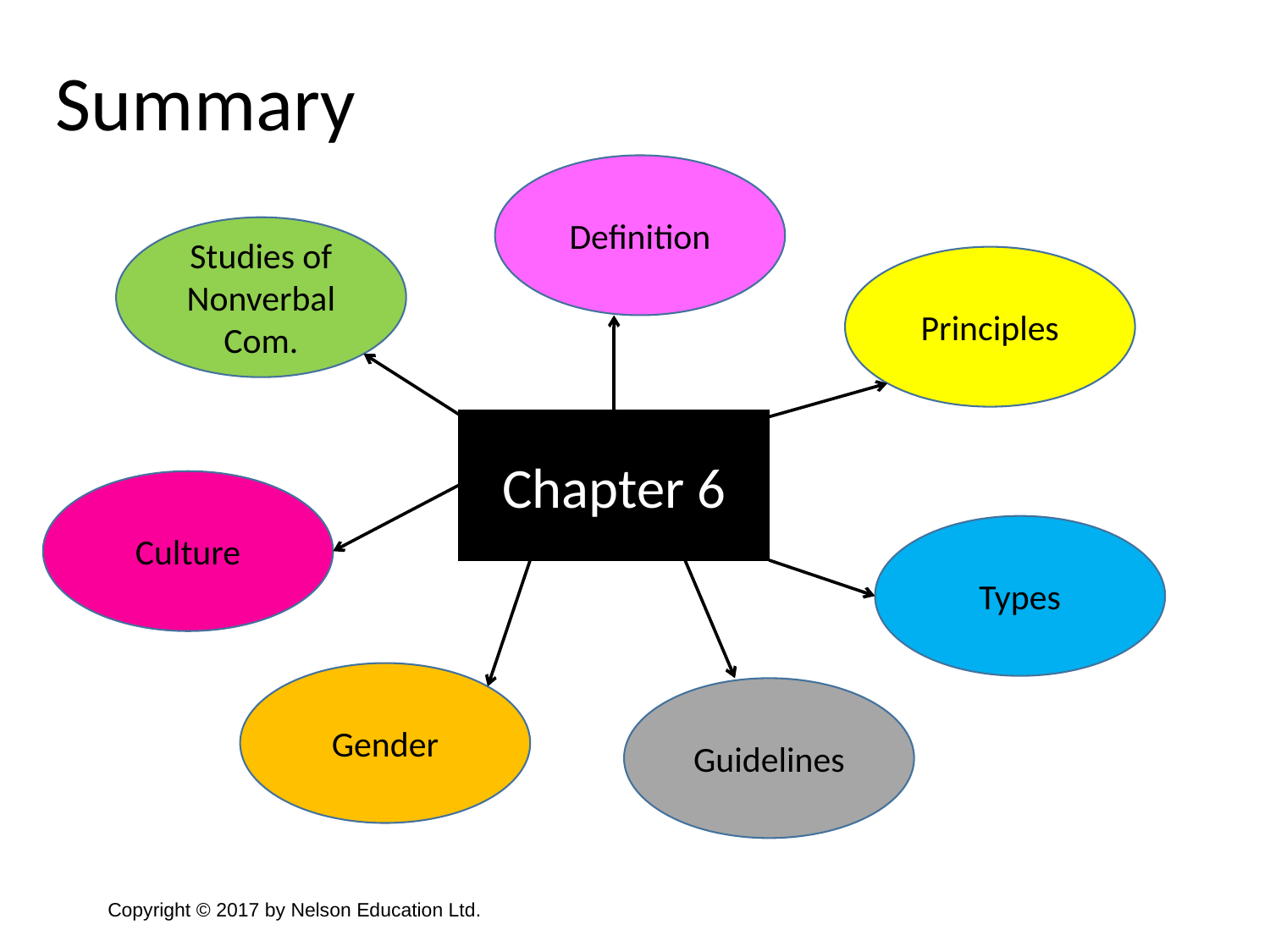

Summary
Definition
Studies of Nonverbal Com.
Principles
Chapter 6
Culture
Types
Gender
Guidelines